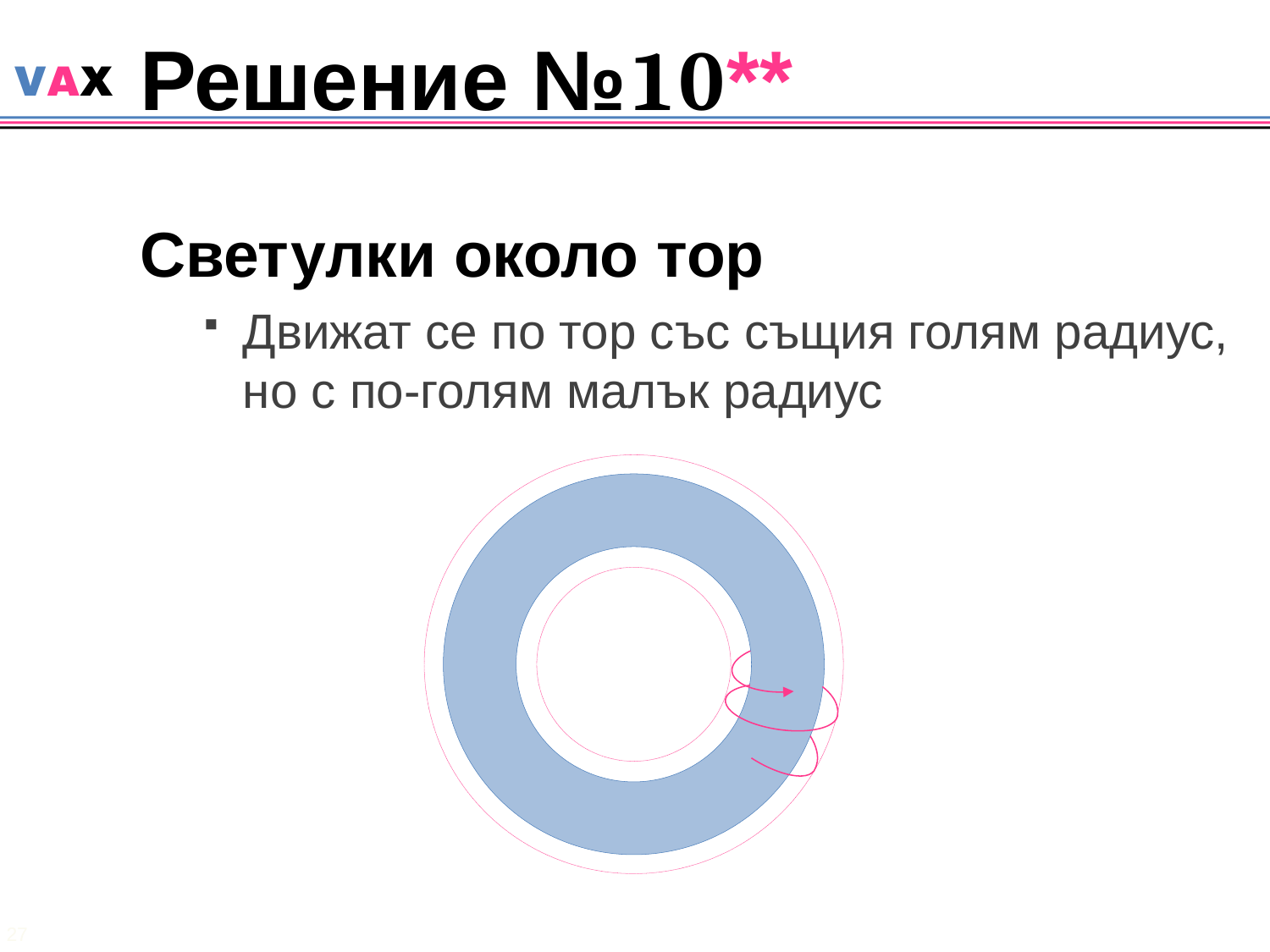

# Решение №10**
Светулки около тор
Движат се по тор със същия голям радиус, но с по-голям малък радиус